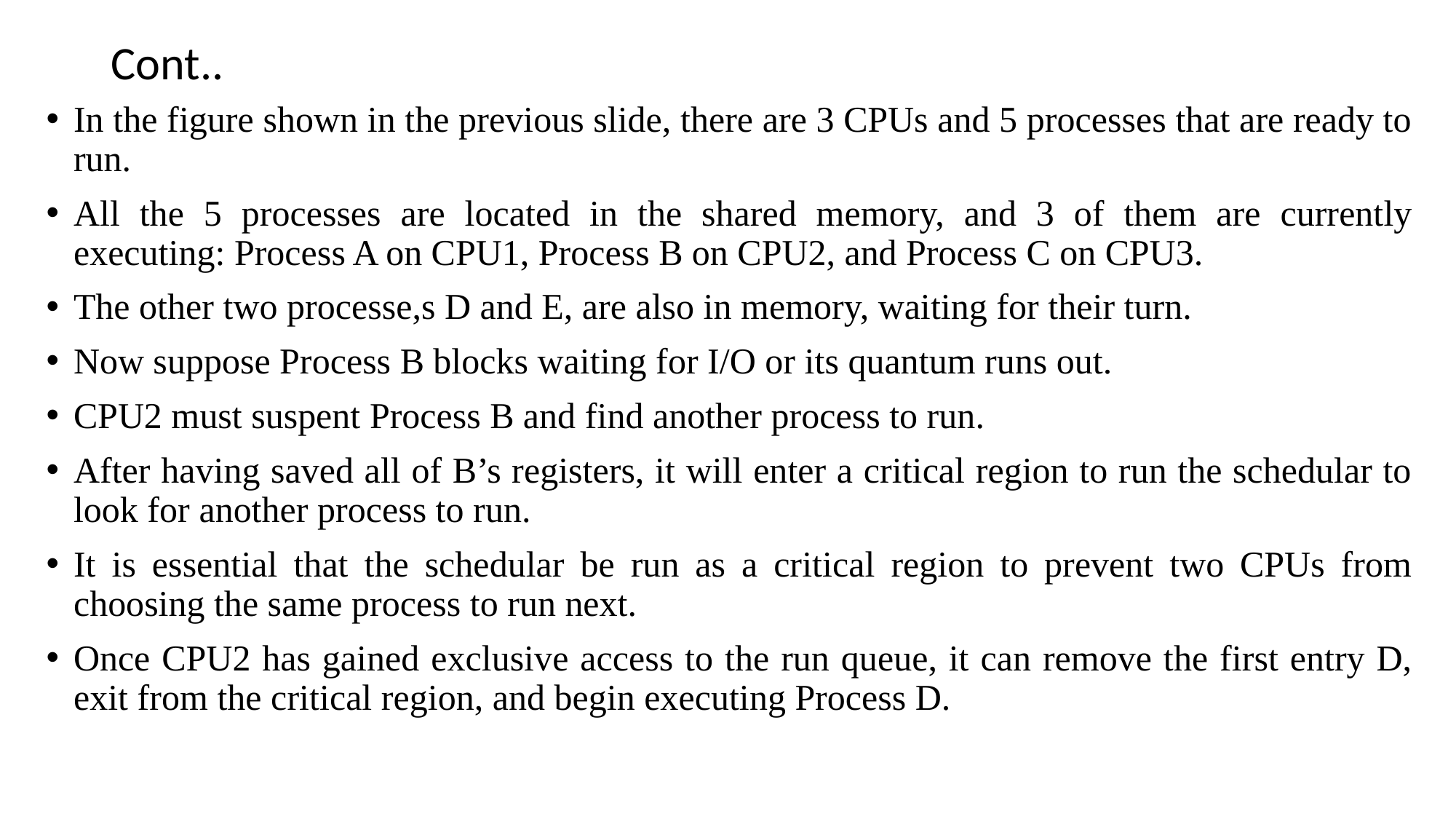

# Cont..
In the figure shown in the previous slide, there are 3 CPUs and 5 processes that are ready to run.
All the 5 processes are located in the shared memory, and 3 of them are currently executing: Process A on CPU1, Process B on CPU2, and Process C on CPU3.
The other two processe,s D and E, are also in memory, waiting for their turn.
Now suppose Process B blocks waiting for I/O or its quantum runs out.
CPU2 must suspent Process B and find another process to run.
After having saved all of B’s registers, it will enter a critical region to run the schedular to look for another process to run.
It is essential that the schedular be run as a critical region to prevent two CPUs from choosing the same process to run next.
Once CPU2 has gained exclusive access to the run queue, it can remove the first entry D, exit from the critical region, and begin executing Process D.